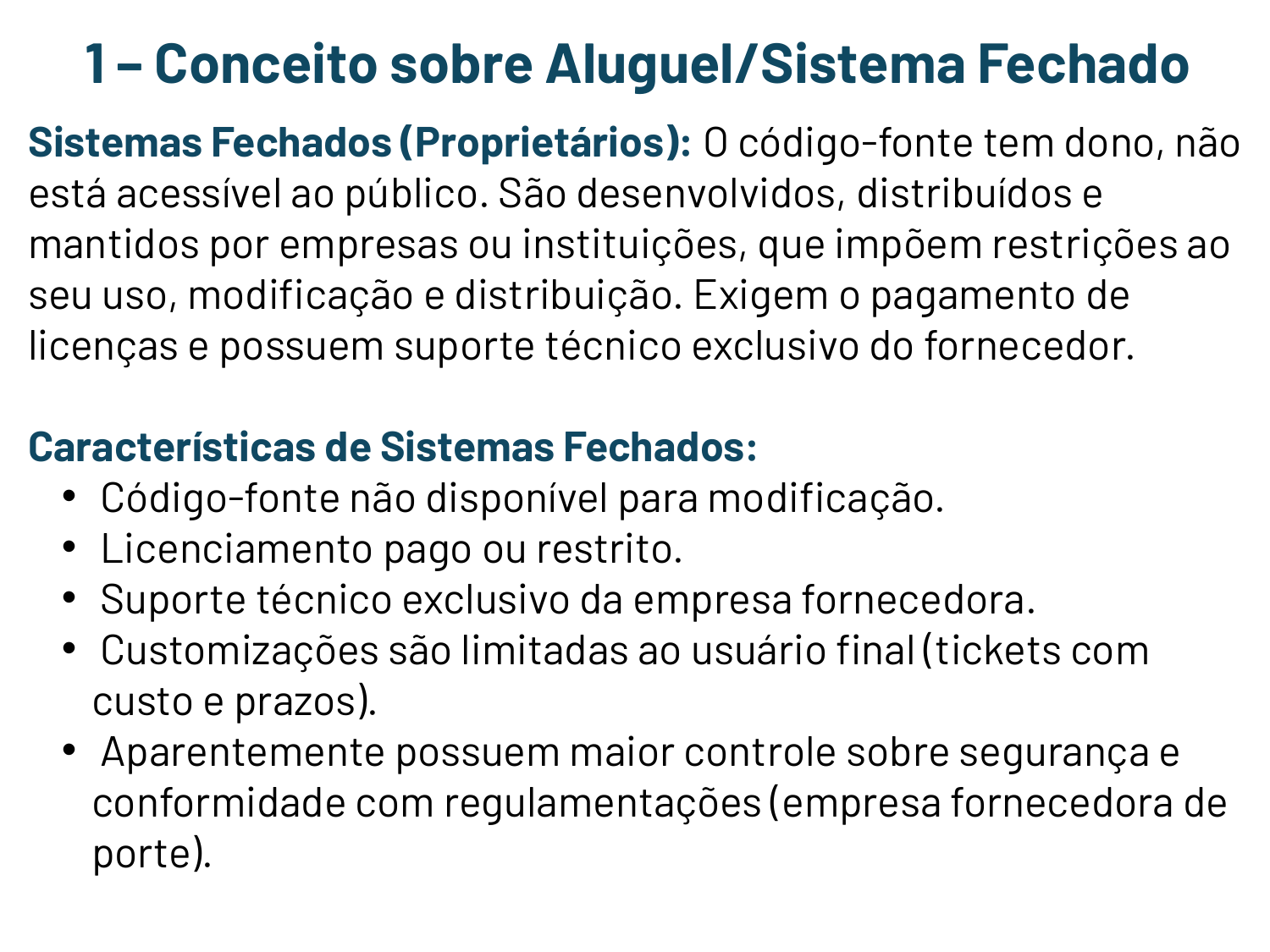

1 – Conceito sobre Aluguel/Sistema Fechado
Sistemas Fechados (Proprietários): O código-fonte tem dono, não está acessível ao público. São desenvolvidos, distribuídos e mantidos por empresas ou instituições, que impõem restrições ao seu uso, modificação e distribuição. Exigem o pagamento de licenças e possuem suporte técnico exclusivo do fornecedor.

Características de Sistemas Fechados:
 Código-fonte não disponível para modificação.
 Licenciamento pago ou restrito.
 Suporte técnico exclusivo da empresa fornecedora.
 Customizações são limitadas ao usuário final (tickets com custo e prazos).
 Aparentemente possuem maior controle sobre segurança e conformidade com regulamentações (empresa fornecedora de porte).